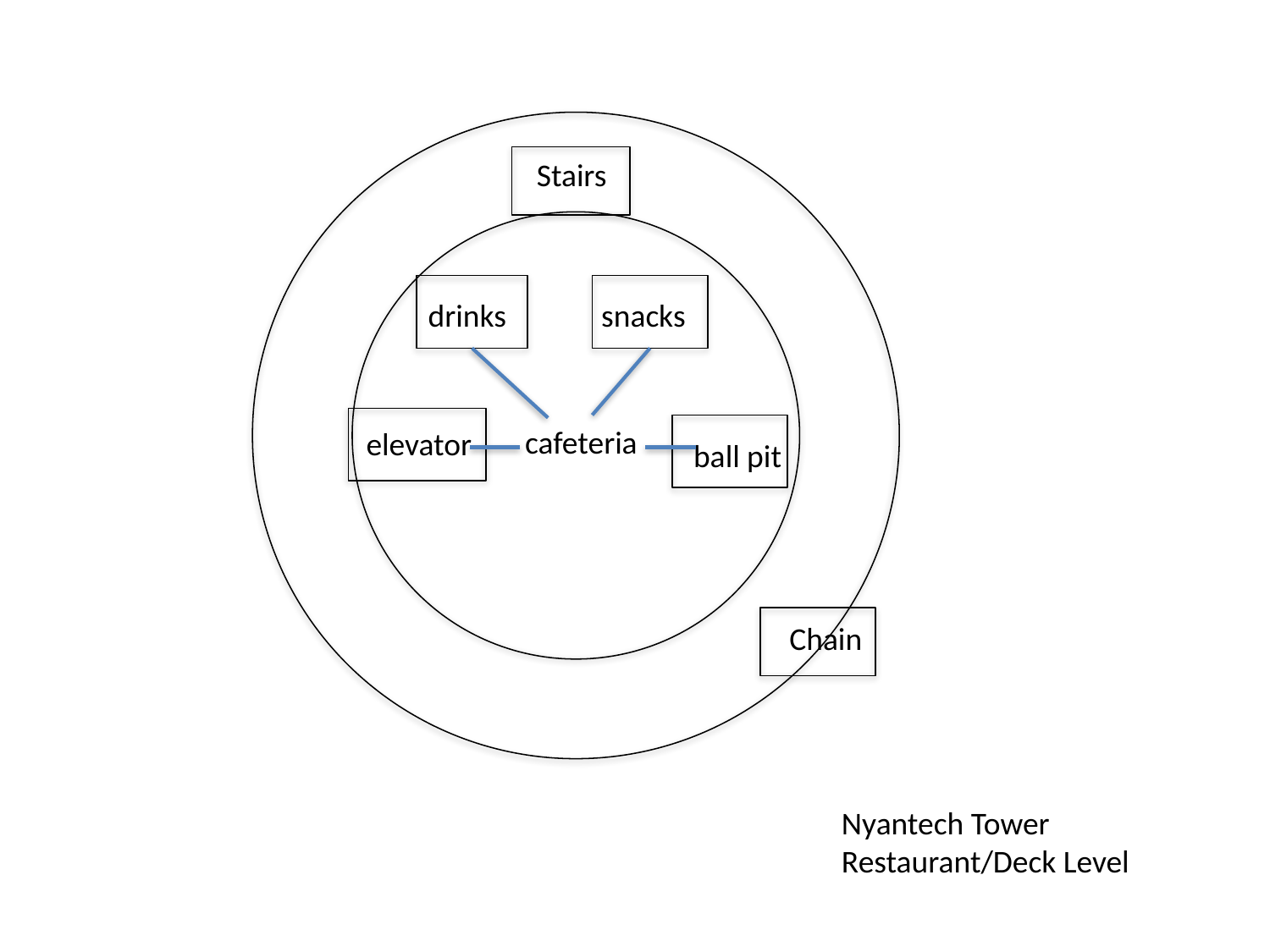

Stairs

drinks
snacks

cafeteria
elevator
ball pit

Chain
Nyantech Tower
Restaurant/Deck Level